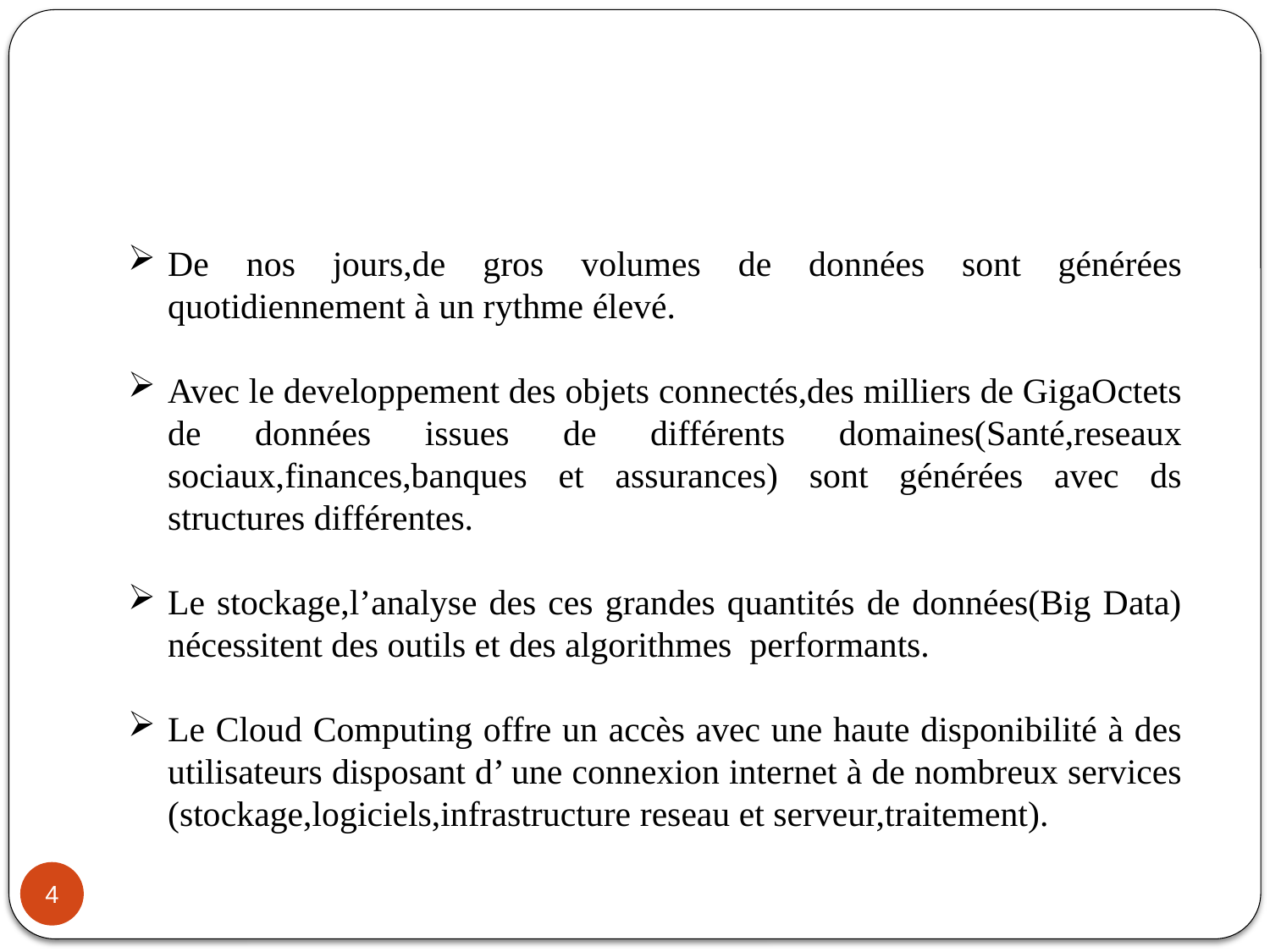

#
De nos jours,de gros volumes de données sont générées quotidiennement à un rythme élevé.

Avec le developpement des objets connectés,des milliers de GigaOctets de données issues de différents domaines(Santé,reseaux sociaux,finances,banques et assurances) sont générées avec ds structures différentes.

Le stockage,l’analyse des ces grandes quantités de données(Big Data) nécessitent des outils et des algorithmes  performants.

Le Cloud Computing offre un accès avec une haute disponibilité à des utilisateurs disposant d’ une connexion internet à de nombreux services (stockage,logiciels,infrastructure reseau et serveur,traitement).
4